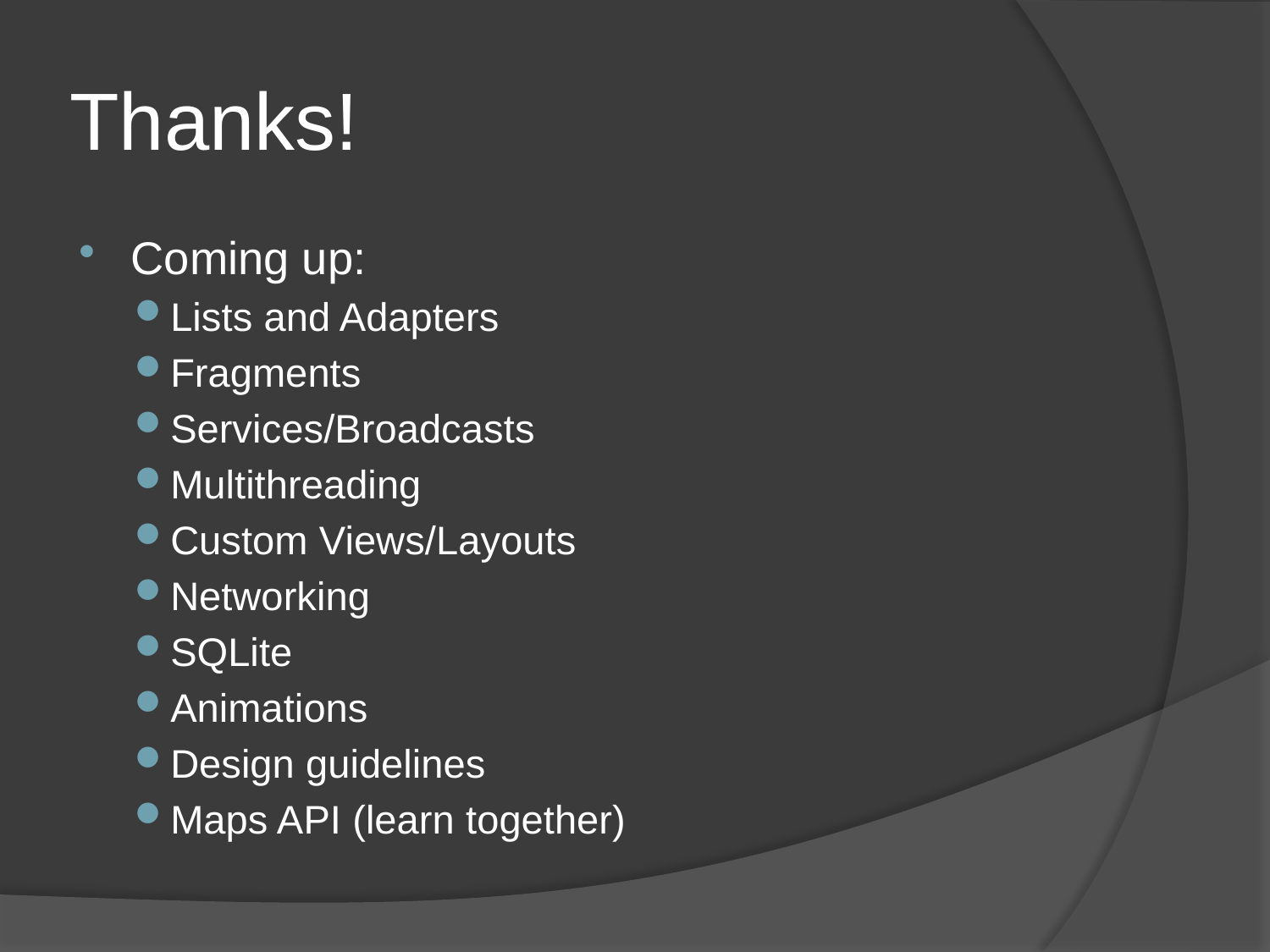

# Thanks!
Coming up:
Lists and Adapters
Fragments
Services/Broadcasts
Multithreading
Custom Views/Layouts
Networking
SQLite
Animations
Design guidelines
Maps API (learn together)